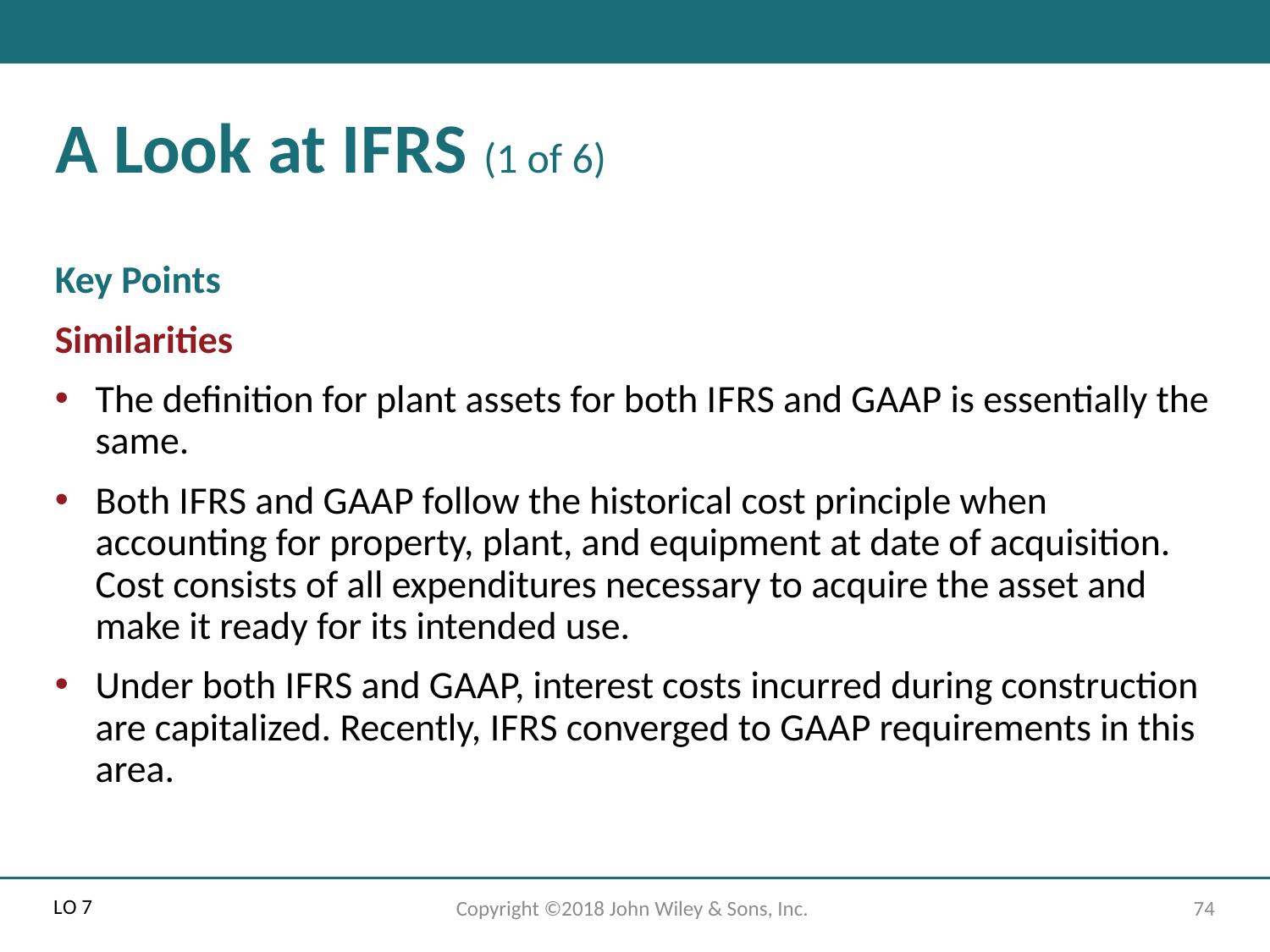

# A Look at I F R S (1 of 6)
Key Points
Similarities
The definition for plant assets for both I F R S and G A A P is essentially the same.
Both I F R S and G A A P follow the historical cost principle when accounting for property, plant, and equipment at date of acquisition. Cost consists of all expenditures necessary to acquire the asset and make it ready for its intended use.
Under both I F R S and G A A P, interest costs incurred during construction are capitalized. Recently, I F R S converged to G A A P requirements in this area.
L O 7
Copyright ©2018 John Wiley & Sons, Inc.
74